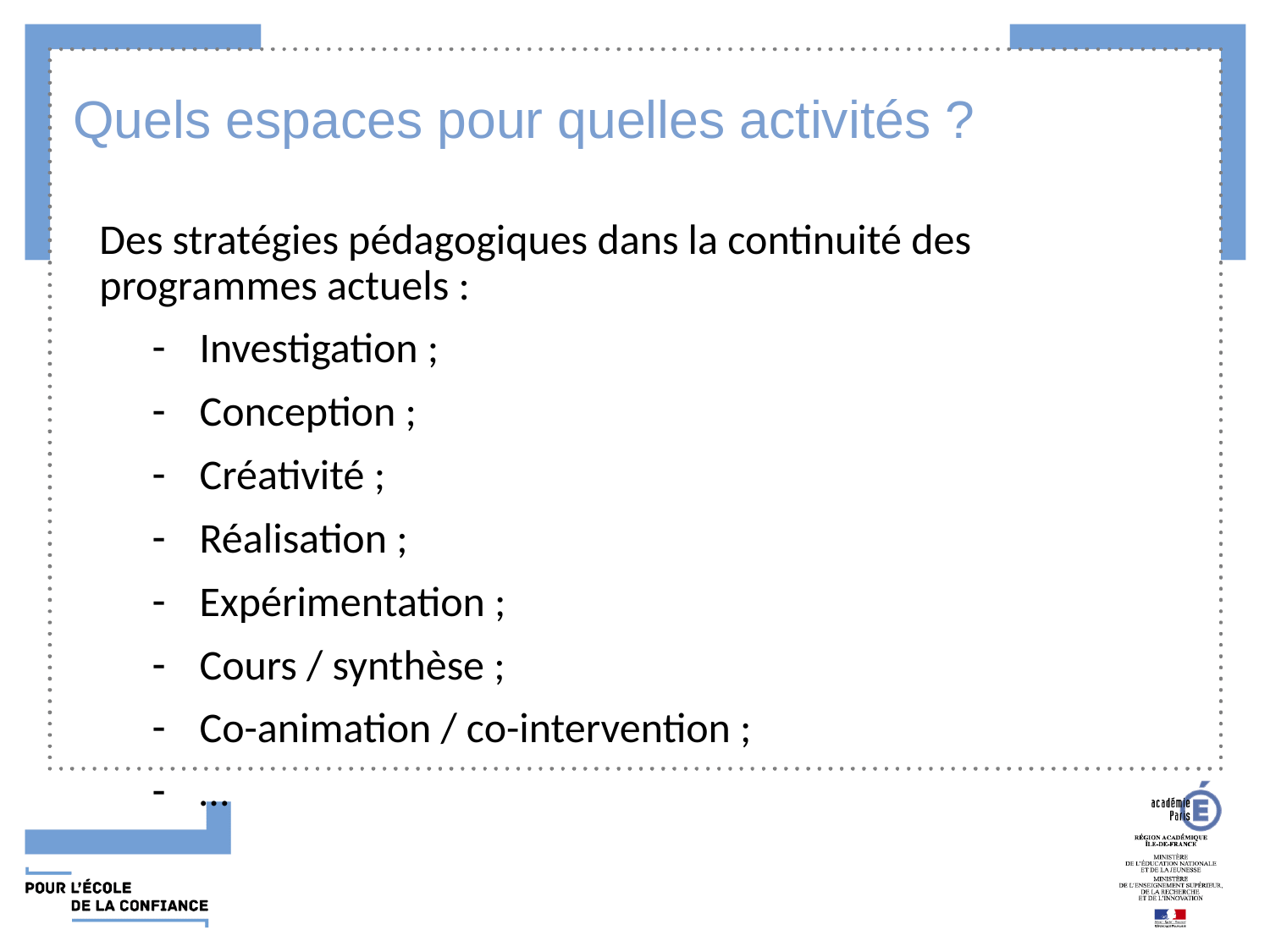

# Quels espaces pour quelles activités ?
Des stratégies pédagogiques dans la continuité des programmes actuels :
Investigation ;
Conception ;
Créativité ;
Réalisation ;
Expérimentation ;
Cours / synthèse ;
Co-animation / co-intervention ;
…